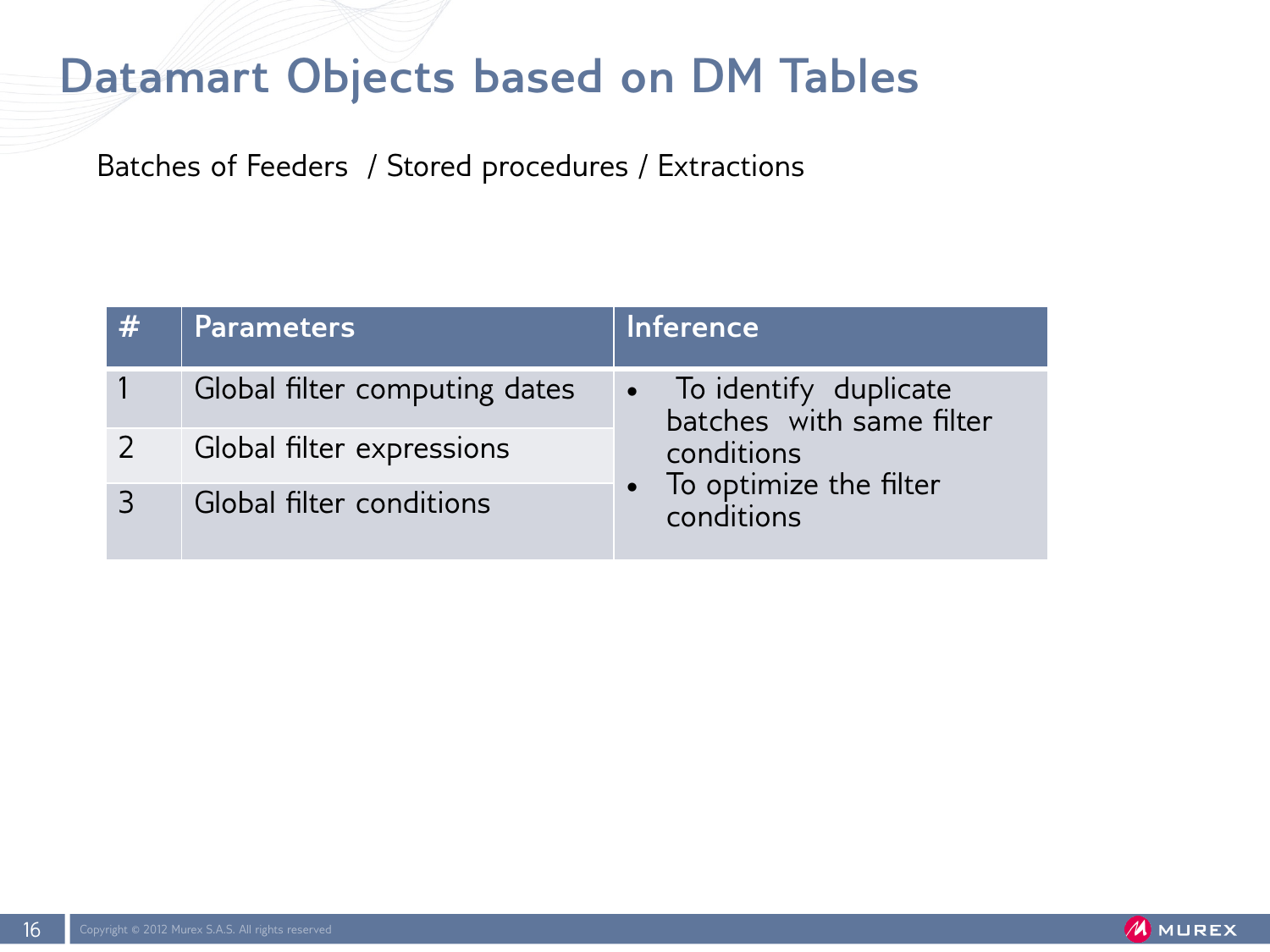

# Datamart Objects based on DM Tables
Batches of Feeders  / Stored procedures / Extractions
| # | Parameters | Inference |
| --- | --- | --- |
| 1 | Global filter computing dates | To identify duplicate batches with same filter conditions To optimize the filter conditions |
| 2 | Global filter expressions |  |
| 3 | Global filter conditions |  |